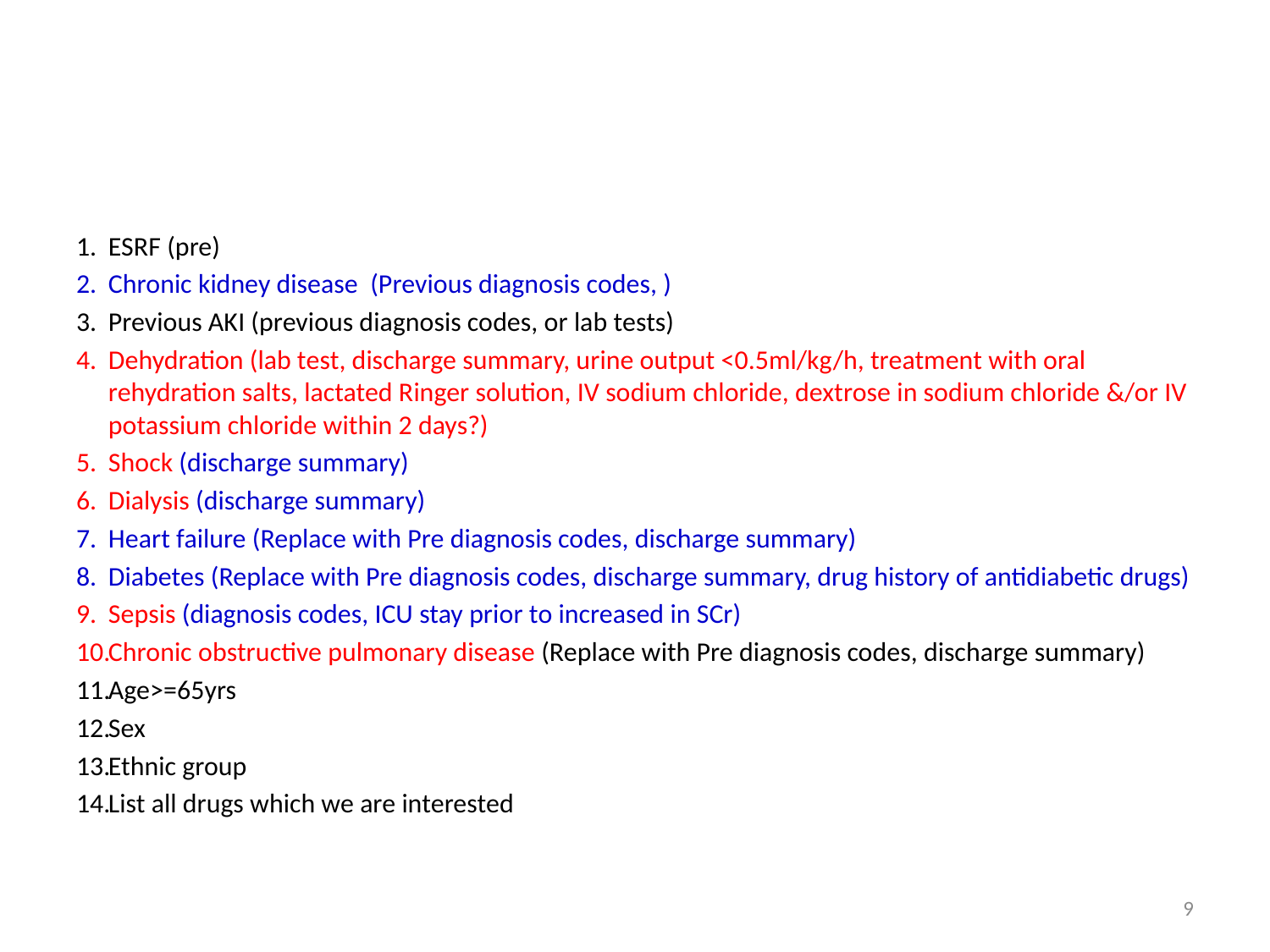

ESRF (pre)
Chronic kidney disease  (Previous diagnosis codes, )
Previous AKI (previous diagnosis codes, or lab tests)
Dehydration (lab test, discharge summary, urine output <0.5ml/kg/h, treatment with oral rehydration salts, lactated Ringer solution, IV sodium chloride, dextrose in sodium chloride &/or IV potassium chloride within 2 days?)
Shock (discharge summary)
Dialysis (discharge summary)
Heart failure (Replace with Pre diagnosis codes, discharge summary)
Diabetes (Replace with Pre diagnosis codes, discharge summary, drug history of antidiabetic drugs)
Sepsis (diagnosis codes, ICU stay prior to increased in SCr)
Chronic obstructive pulmonary disease (Replace with Pre diagnosis codes, discharge summary)
Age>=65yrs
Sex
Ethnic group
List all drugs which we are interested

9